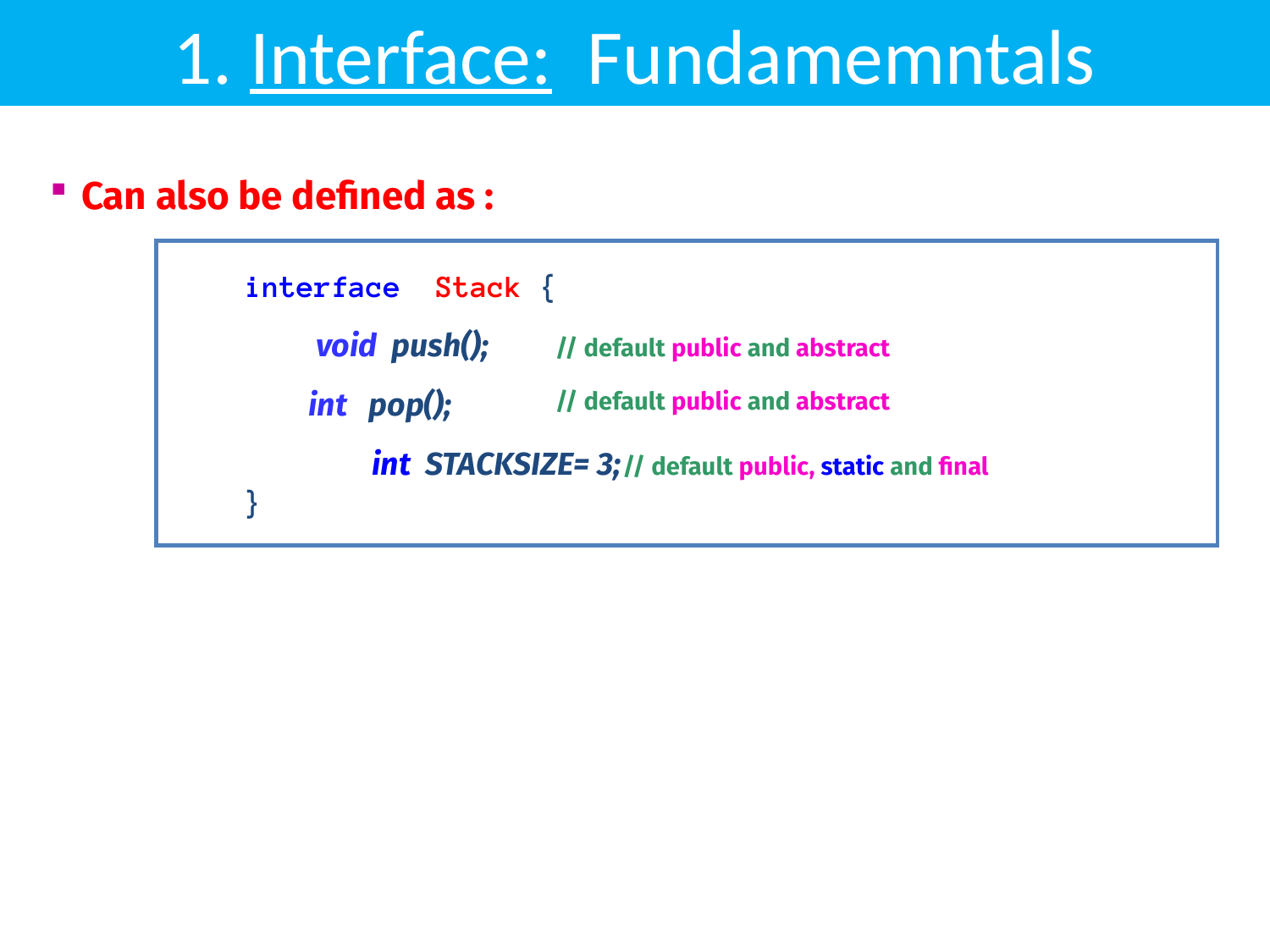

# 1. Interface:  Fundamemntals
Can also be defined as :

interface  Stack {
	 void  push();
	int   pop();
	int  STACKSIZE= 3;
}
// default public and abstract
// default public and abstract
// default public, static and final